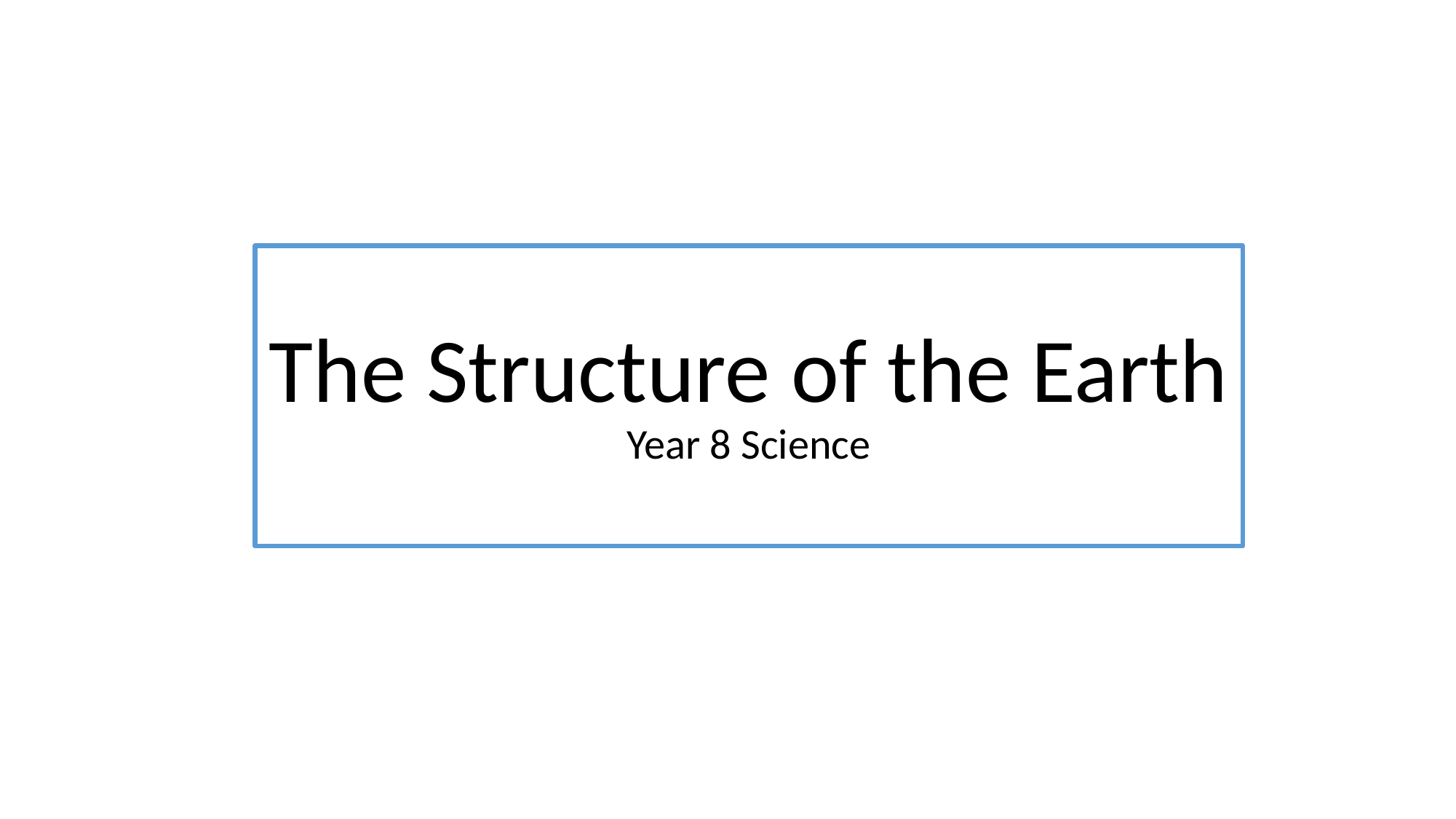

# The Structure of the Earth Year 8 Science